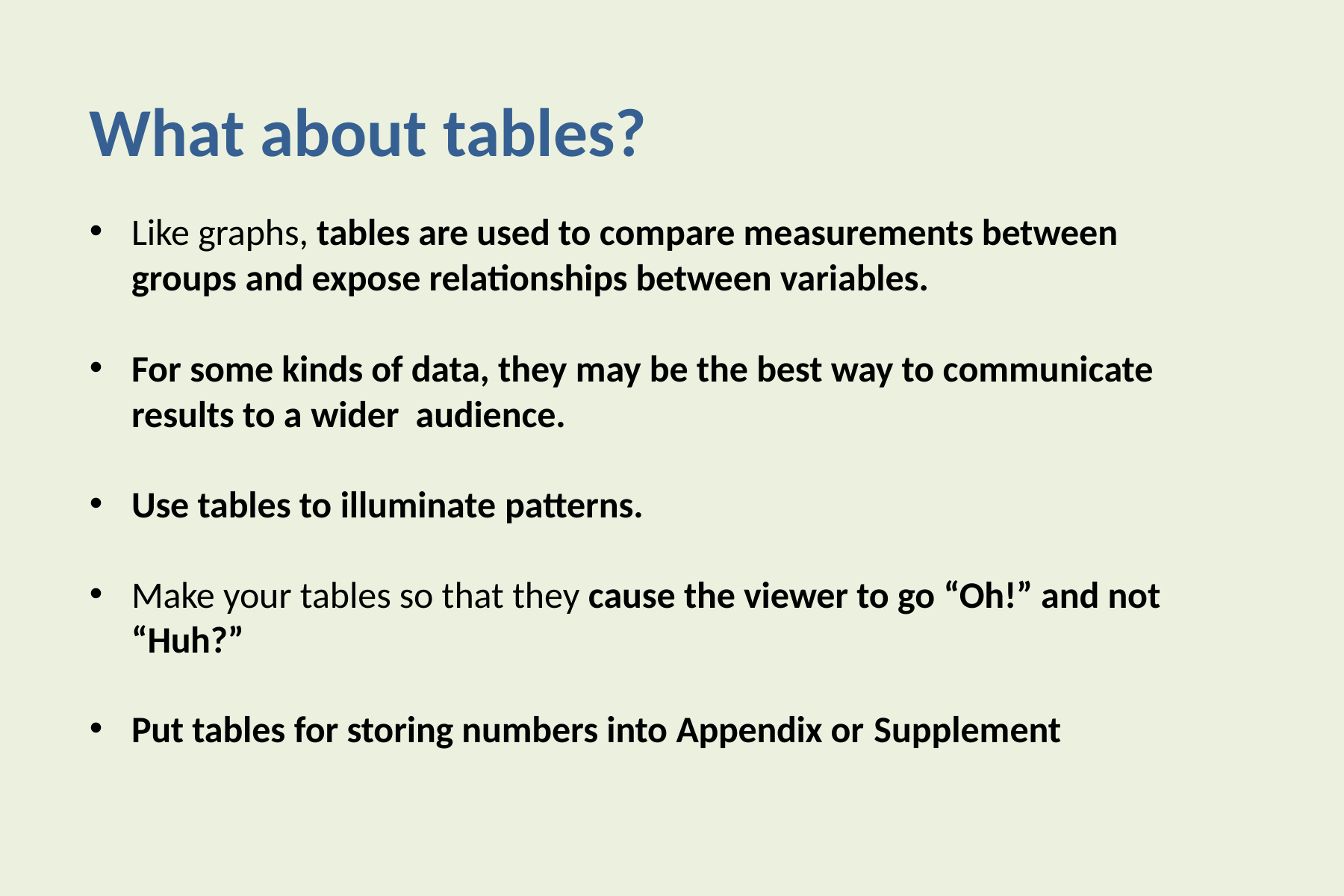

# What about tables?
Like graphs, tables are used to compare measurements between groups and expose relationships between variables.

For some kinds of data, they may be the best way to communicate results to a wider  audience.

Use tables to illuminate patterns.

Make your tables so that they cause the viewer to go “Oh!” and not “Huh?”

Put tables for storing numbers into Appendix or Supplement